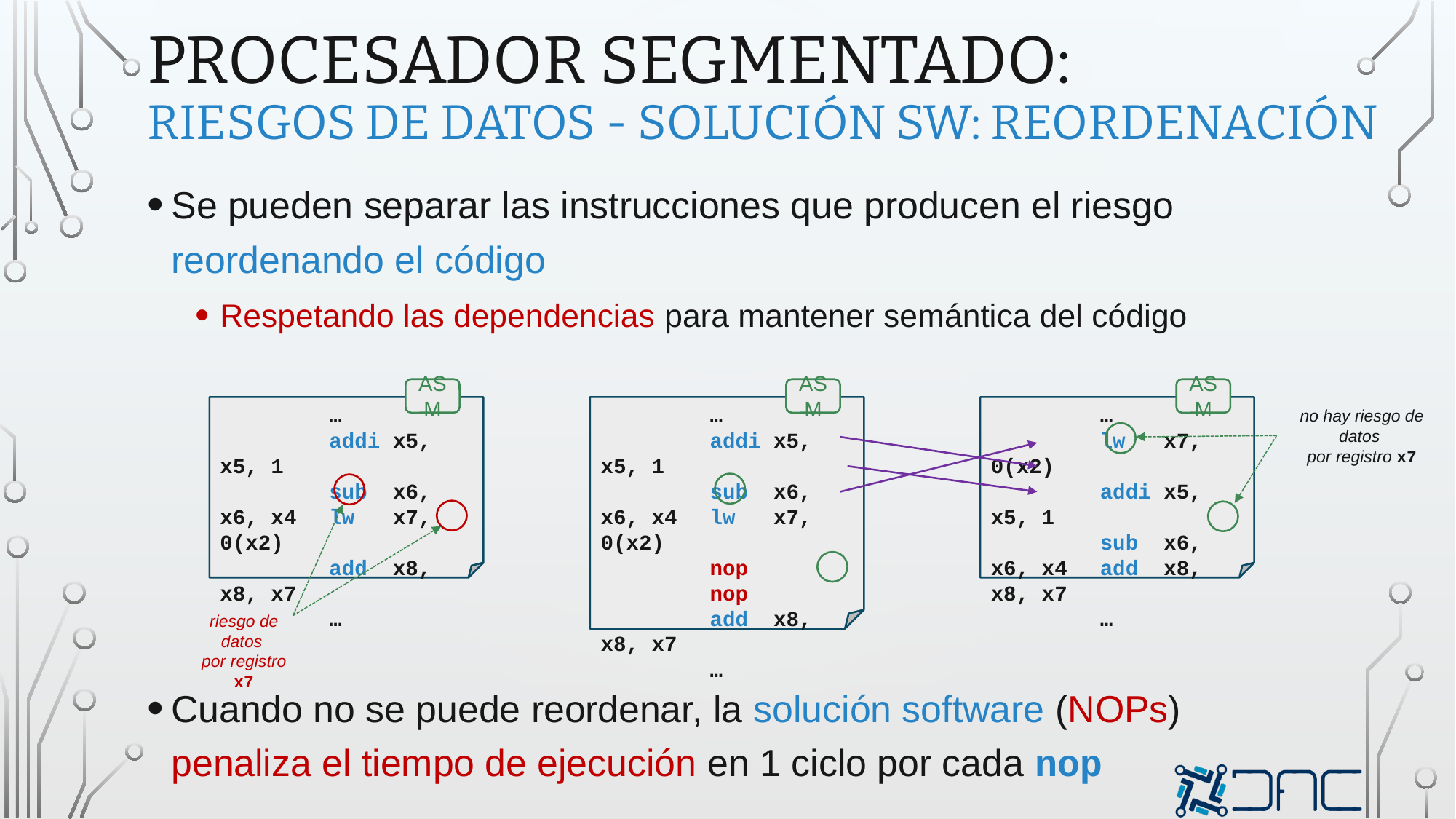

# procesador segmentado: Riesgos de datos - solución sw: reordenación
Se pueden separar las instrucciones que producen el riesgo reordenando el código
Respetando las dependencias para mantener semántica del código

Cuando no se puede reordenar, la solución software (NOPs) penaliza el tiempo de ejecución en 1 ciclo por cada nop
ASM
	…
	addi x5, x5, 1
	sub  x6, x6, x4	lw   x7, 0(x2)
	add  x8, x8, x7
	…
ASM
	…
	addi x5, x5, 1
	sub  x6, x6, x4	lw   x7, 0(x2)
	nop
	nop
	add  x8, x8, x7
	…
ASM
	…
	lw   x7, 0(x2)
	addi x5, x5, 1
	sub  x6, x6, x4	add  x8, x8, x7
	…
no hay riesgo de datos
por registro x7

riesgo de datos
por registro x7